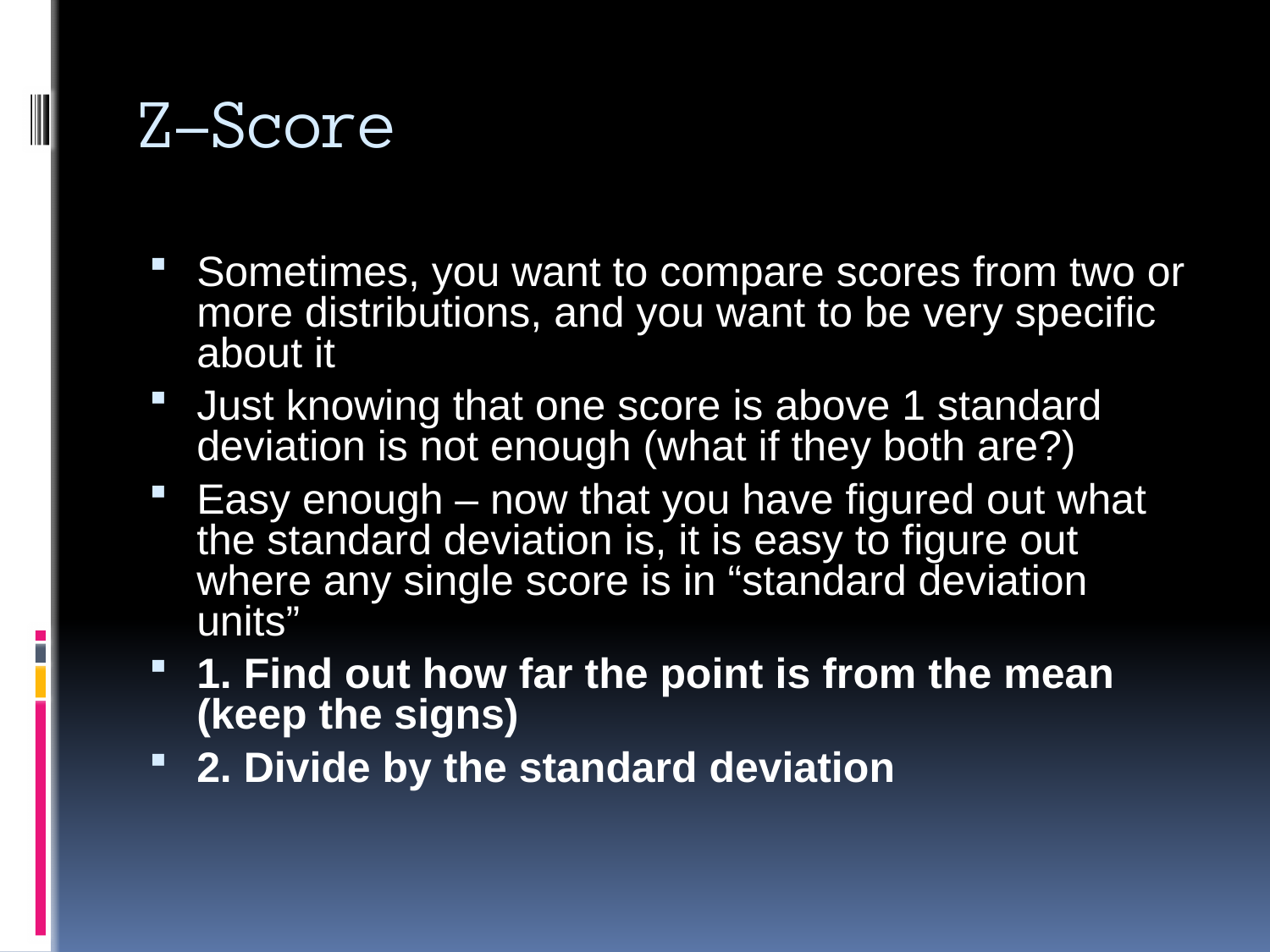

# Z-Score
Sometimes, you want to compare scores from two or more distributions, and you want to be very specific about it
Just knowing that one score is above 1 standard deviation is not enough (what if they both are?)
Easy enough – now that you have figured out what the standard deviation is, it is easy to figure out where any single score is in “standard deviation units”
1. Find out how far the point is from the mean (keep the signs)
2. Divide by the standard deviation